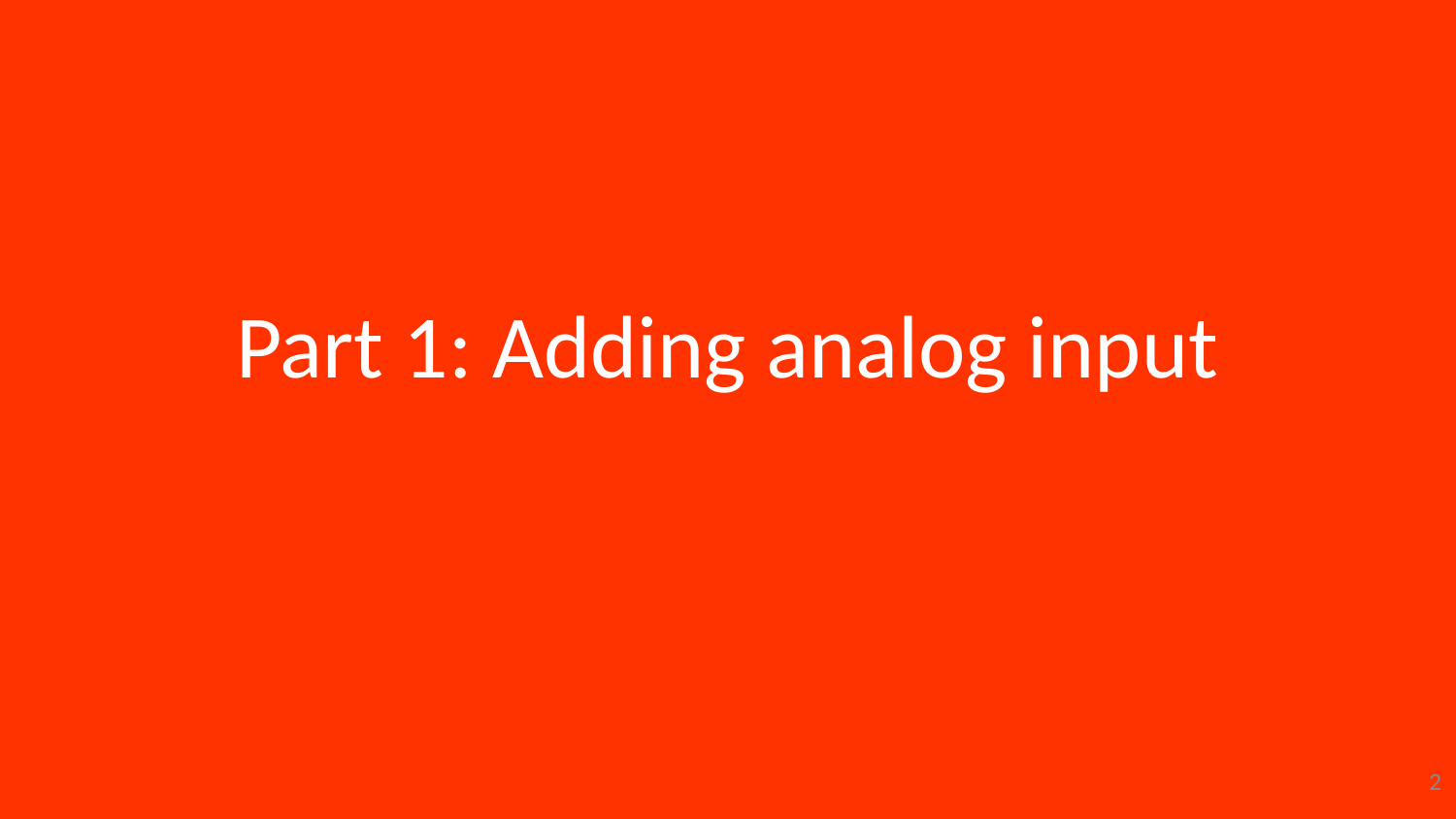

# Part 1: Adding analog input
2